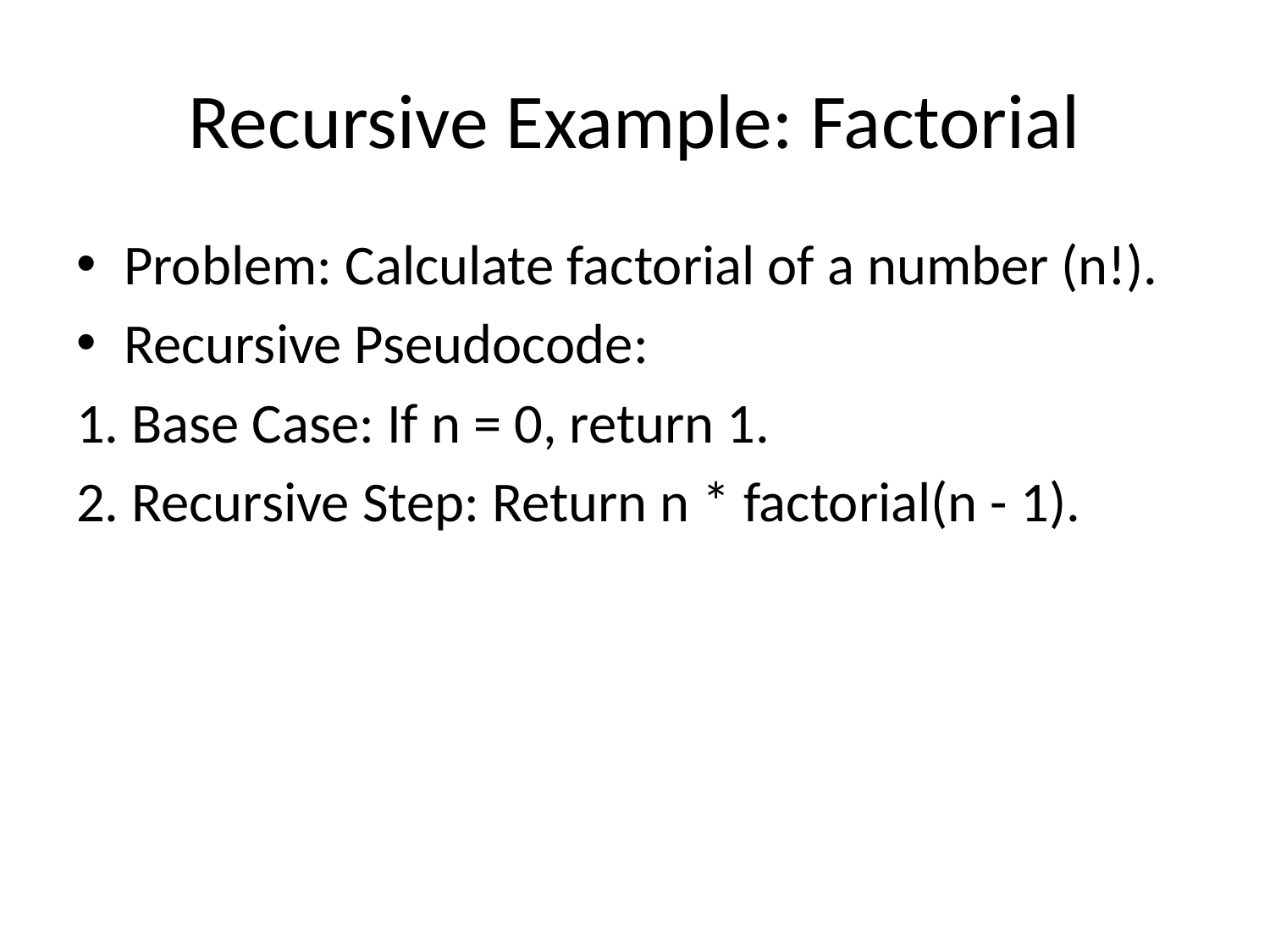

# Recursive Example: Factorial
Problem: Calculate factorial of a number (n!).
Recursive Pseudocode:
1. Base Case: If n = 0, return 1.
2. Recursive Step: Return n * factorial(n - 1).